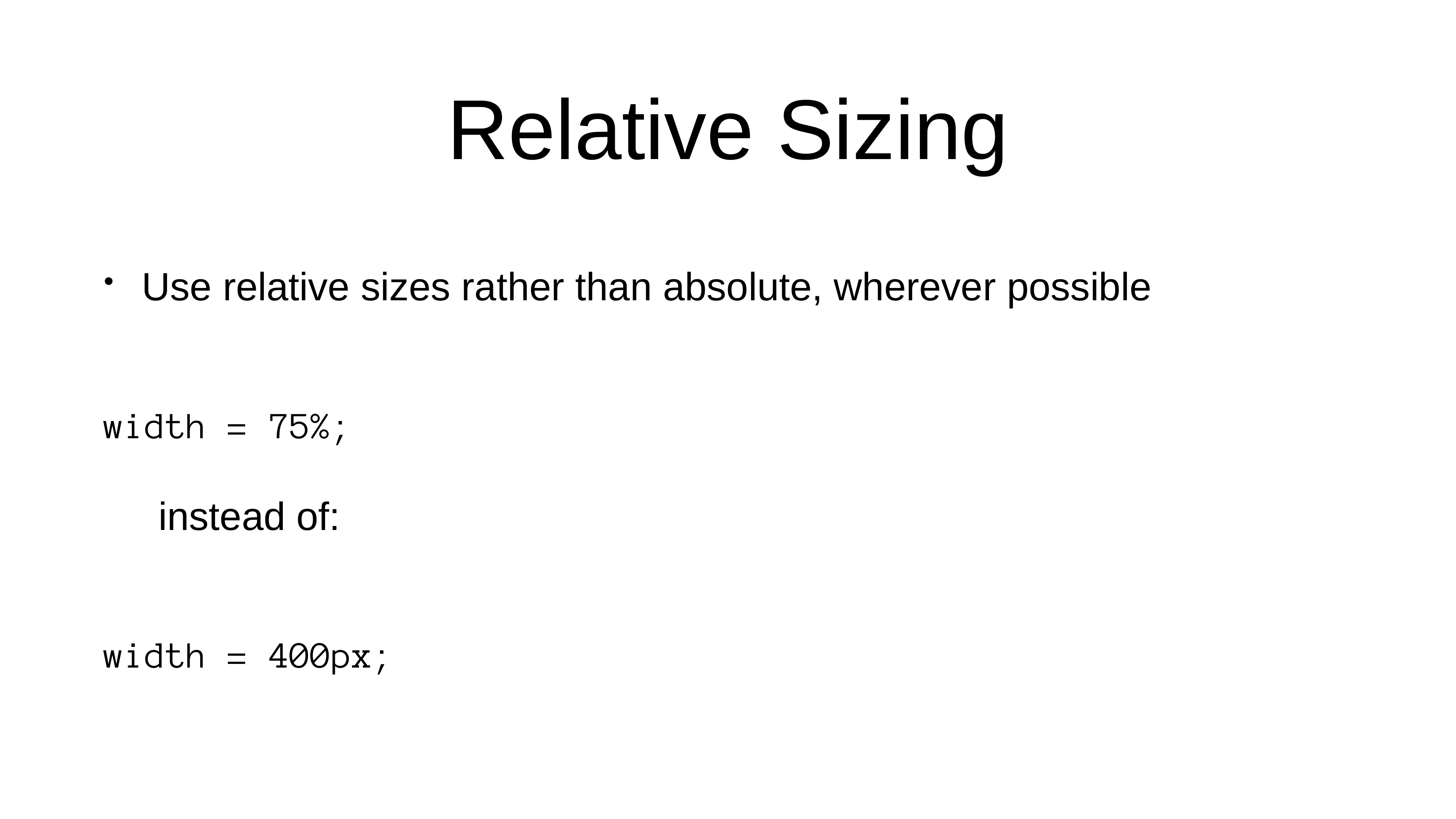

# Relative Sizing
Use relative sizes rather than absolute, wherever possible

width = 75%;
	instead of:

width = 400px;